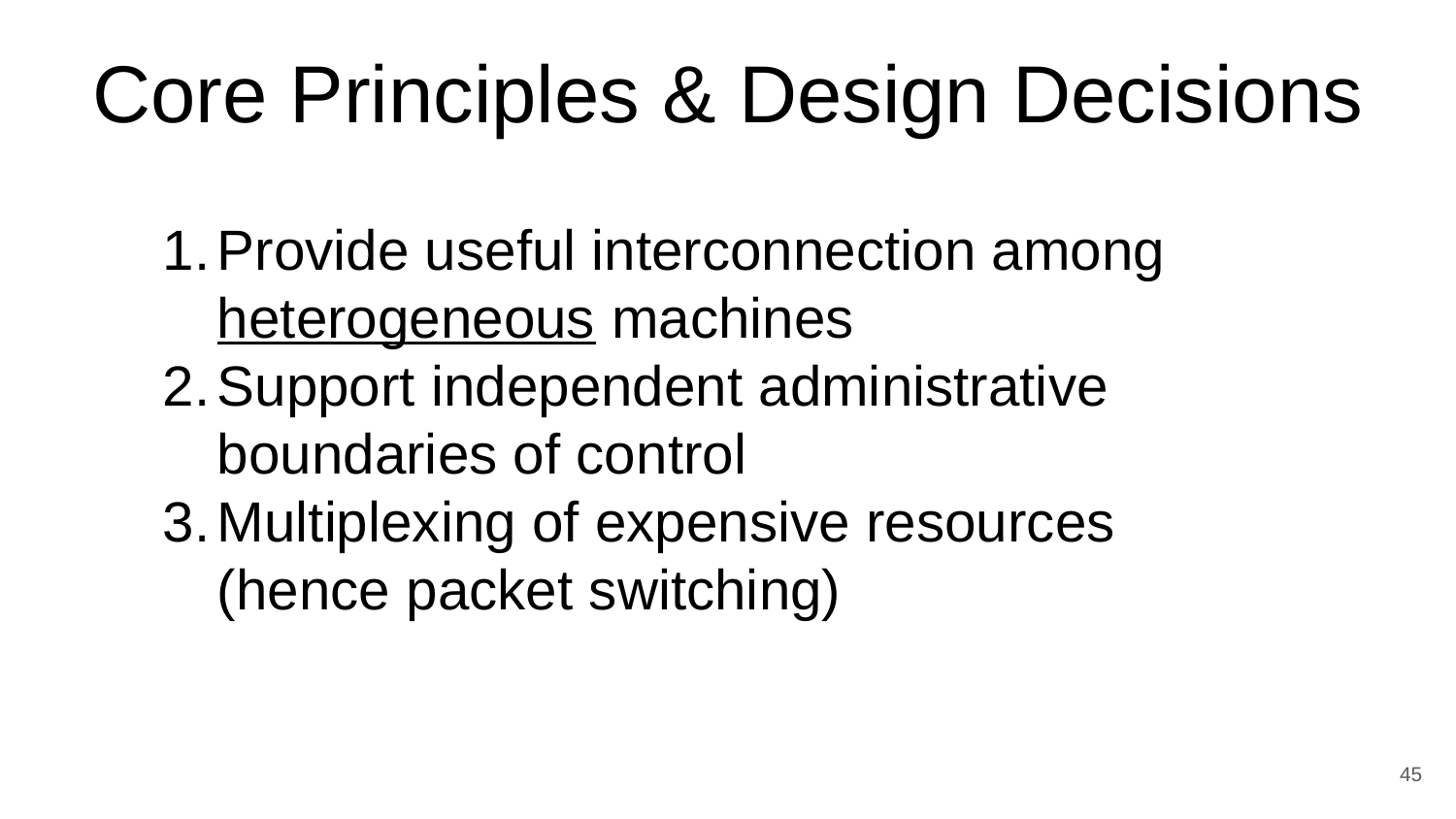

Core Principles & Design Decisions
Provide useful interconnection among heterogeneous machines
Support independent administrative boundaries of control
Multiplexing of expensive resources (hence packet switching)

45